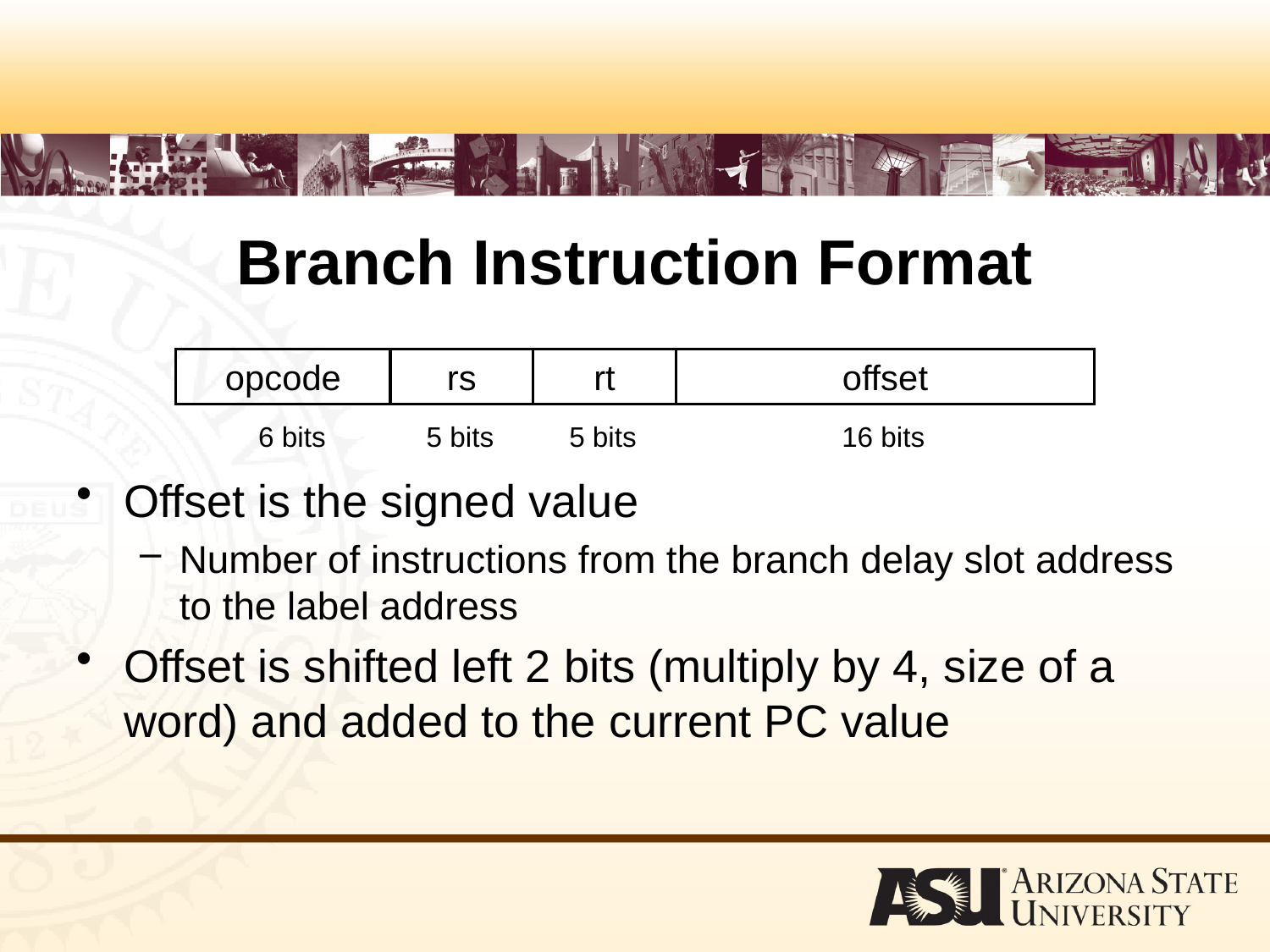

# Branch Instruction Format
rt
offset
opcode
rs
5 bits
6 bits
5 bits
16 bits
Offset is the signed value
Number of instructions from the branch delay slot address to the label address
Offset is shifted left 2 bits (multiply by 4, size of a word) and added to the current PC value